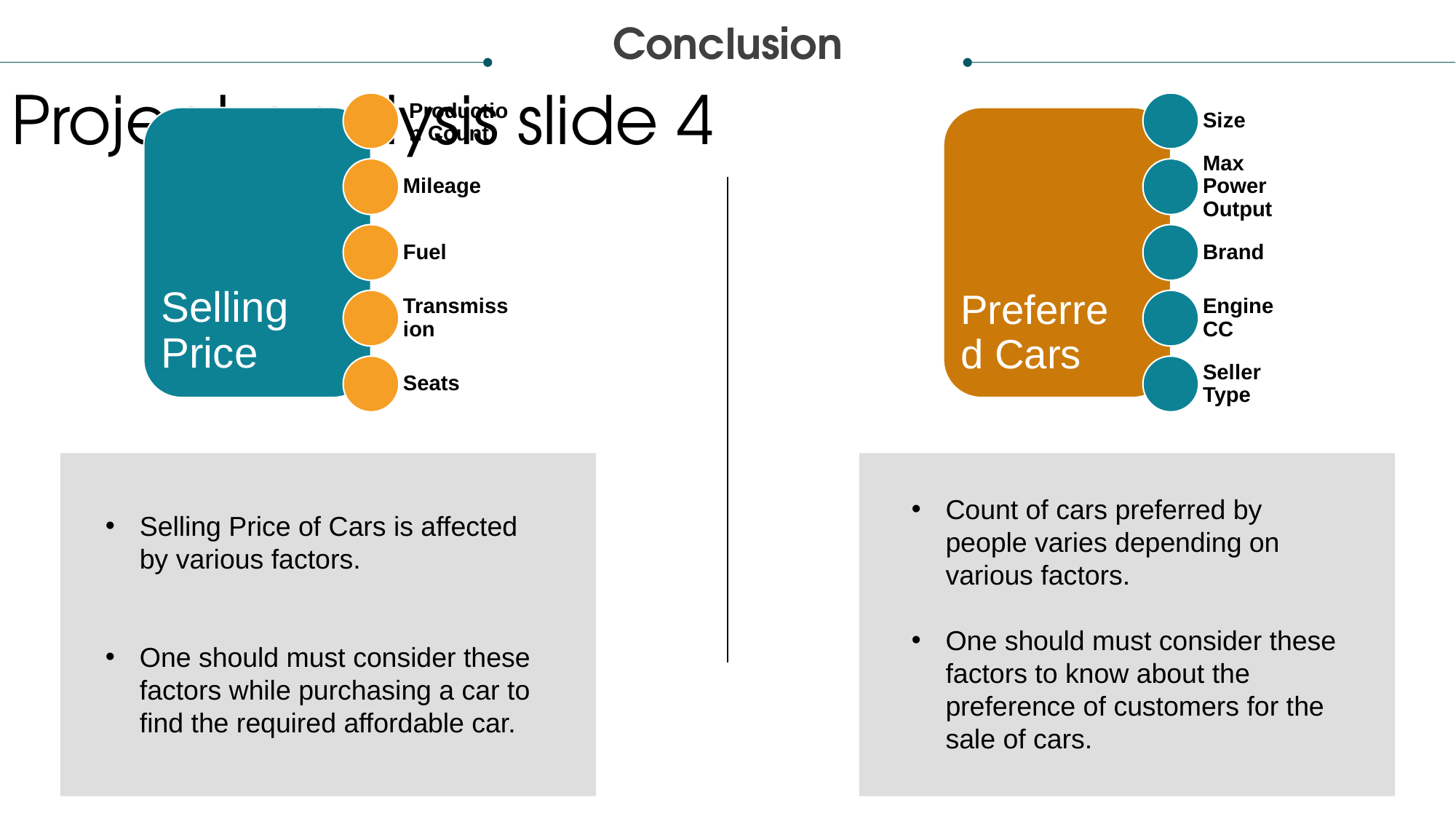

Conclusion
Project analysis slide 4
Selling Price
Production Count
Mileage
Fuel
Transmission
Seats
Preferred Cars
Size
Max Power Output
Brand
Engine CC
Seller Type

Count of cars preferred by people varies depending on various factors.

One should must consider these factors to know about the preference of customers for the sale of cars.
Selling Price of Cars is affected by various factors.

One should must consider these factors while purchasing a car to find the required affordable car.